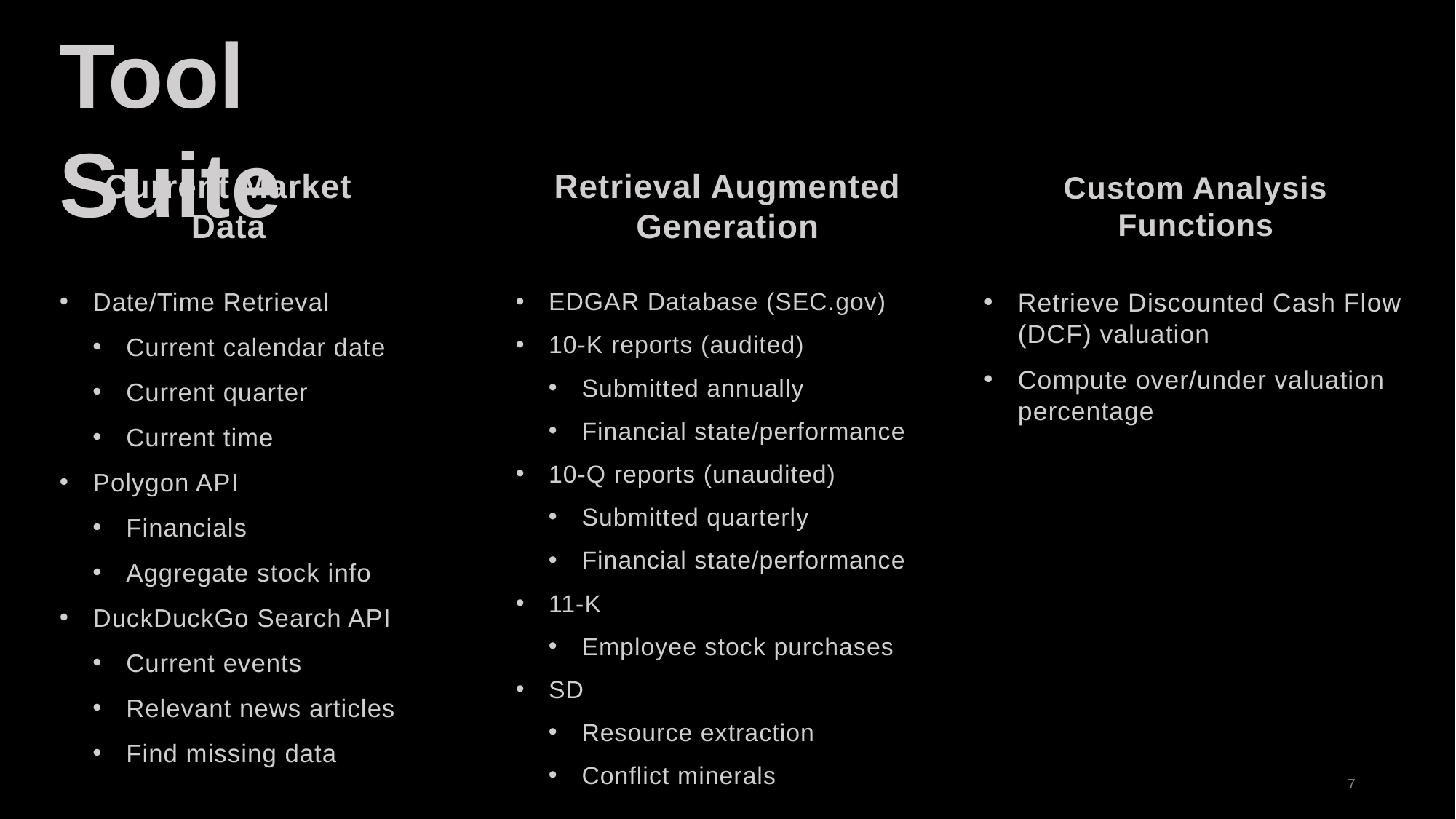

Tool Suite
Retrieval Augmented Generation
Custom Analysis Functions
Current Market Data
Date/Time Retrieval
Current calendar date
Current quarter
Current time
Polygon API
Financials
Aggregate stock info
DuckDuckGo Search API
Current events
Relevant news articles
Find missing data
EDGAR Database (SEC.gov)
10-K reports (audited)
Submitted annually
Financial state/performance
10-Q reports (unaudited)
Submitted quarterly
Financial state/performance
11-K
Employee stock purchases
SD
Resource extraction
Conflict minerals
Retrieve Discounted Cash Flow (DCF) valuation
Compute over/under valuation percentage
7